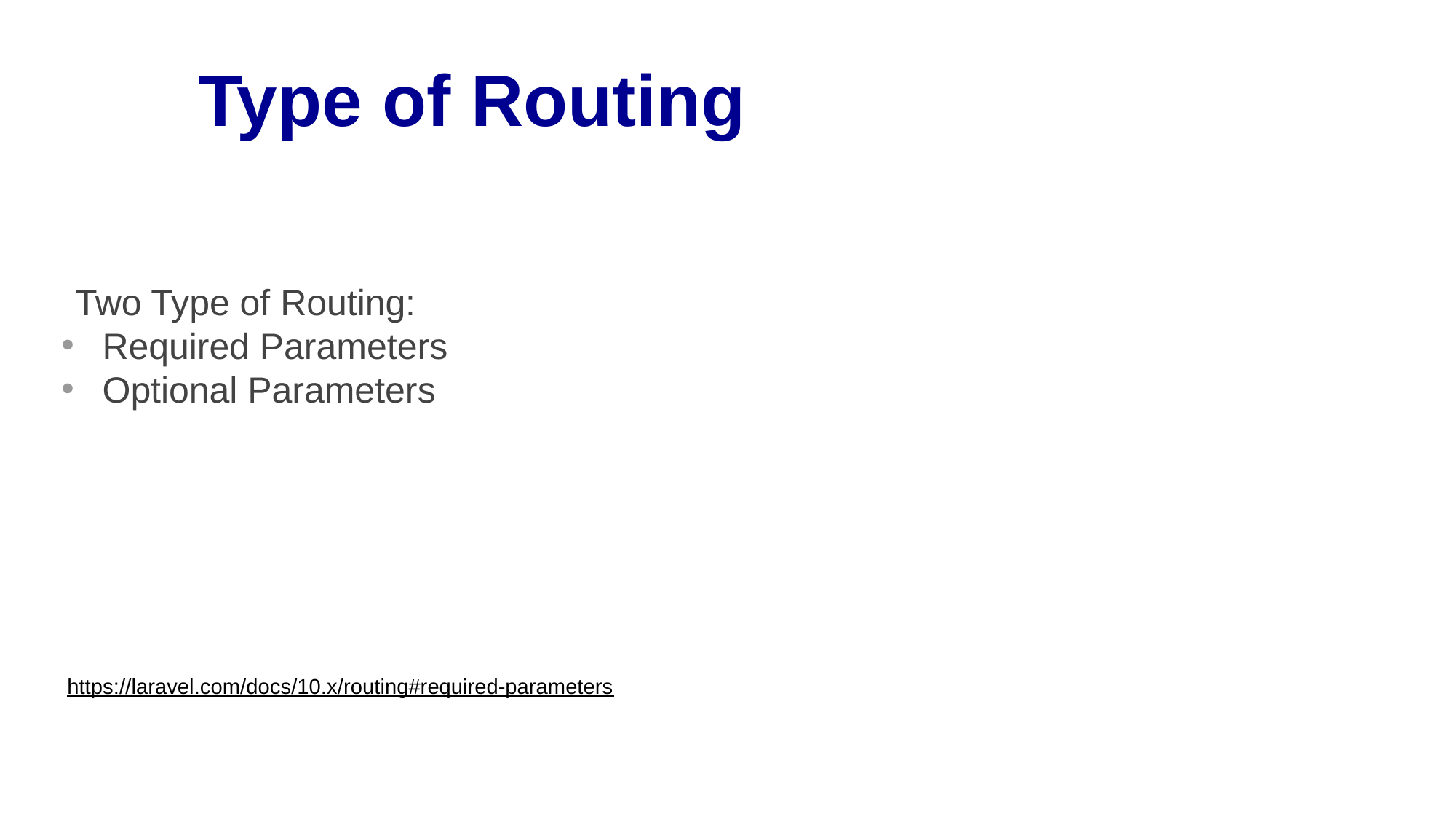

# Type of Routing
Two Type of Routing:
Required Parameters
Optional Parameters
https://laravel.com/docs/10.x/routing#required-parameters